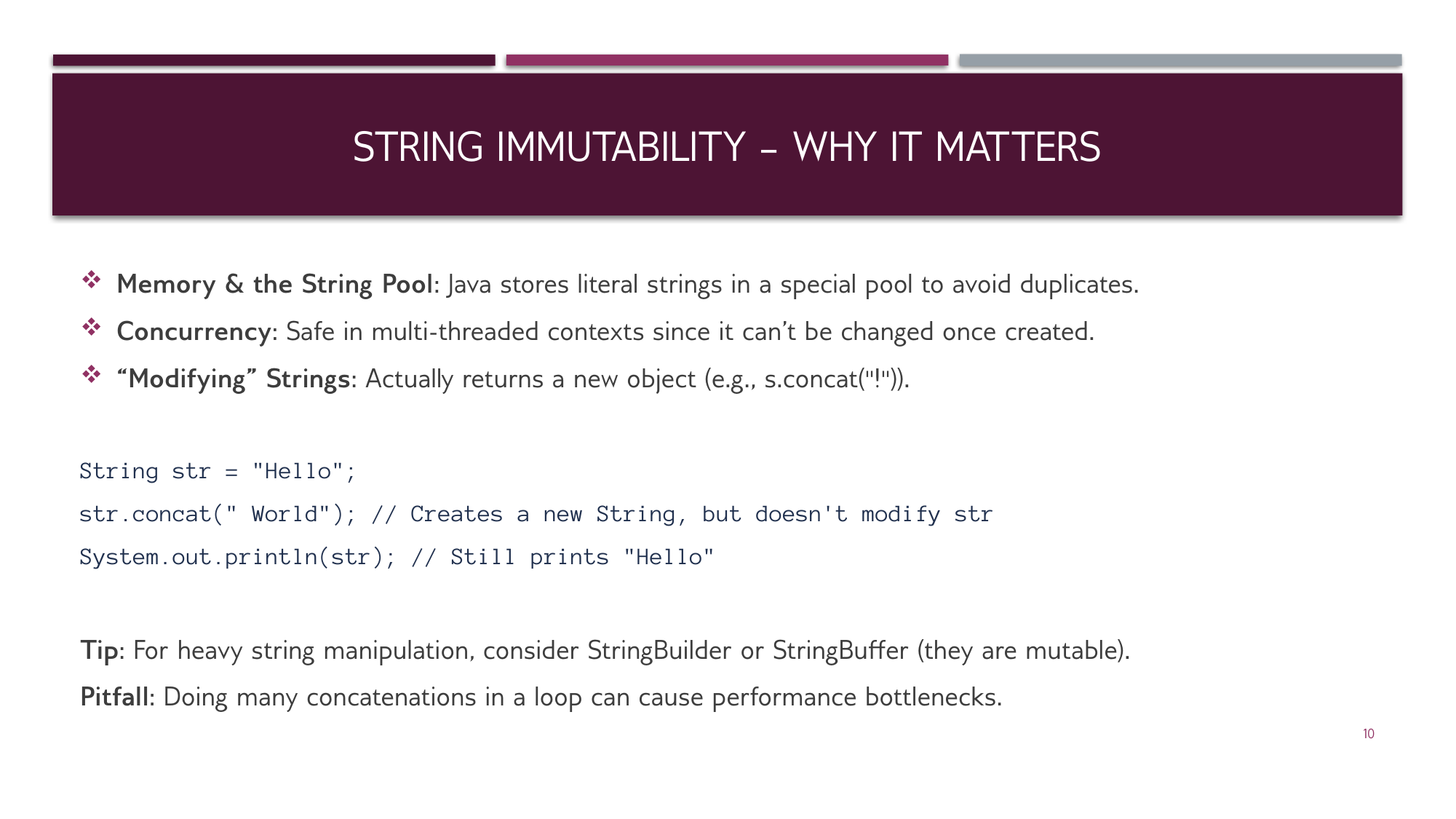

# String Immutability – Why It Matters
Memory & the String Pool: Java stores literal strings in a special pool to avoid duplicates.
Concurrency: Safe in multi-threaded contexts since it can’t be changed once created.
“Modifying” Strings: Actually returns a new object (e.g., s.concat("!")).

String str = "Hello";
str.concat(" World"); // Creates a new String, but doesn't modify str
System.out.println(str); // Still prints "Hello"

Tip: For heavy string manipulation, consider StringBuilder or StringBuffer (they are mutable).
Pitfall: Doing many concatenations in a loop can cause performance bottlenecks.

10